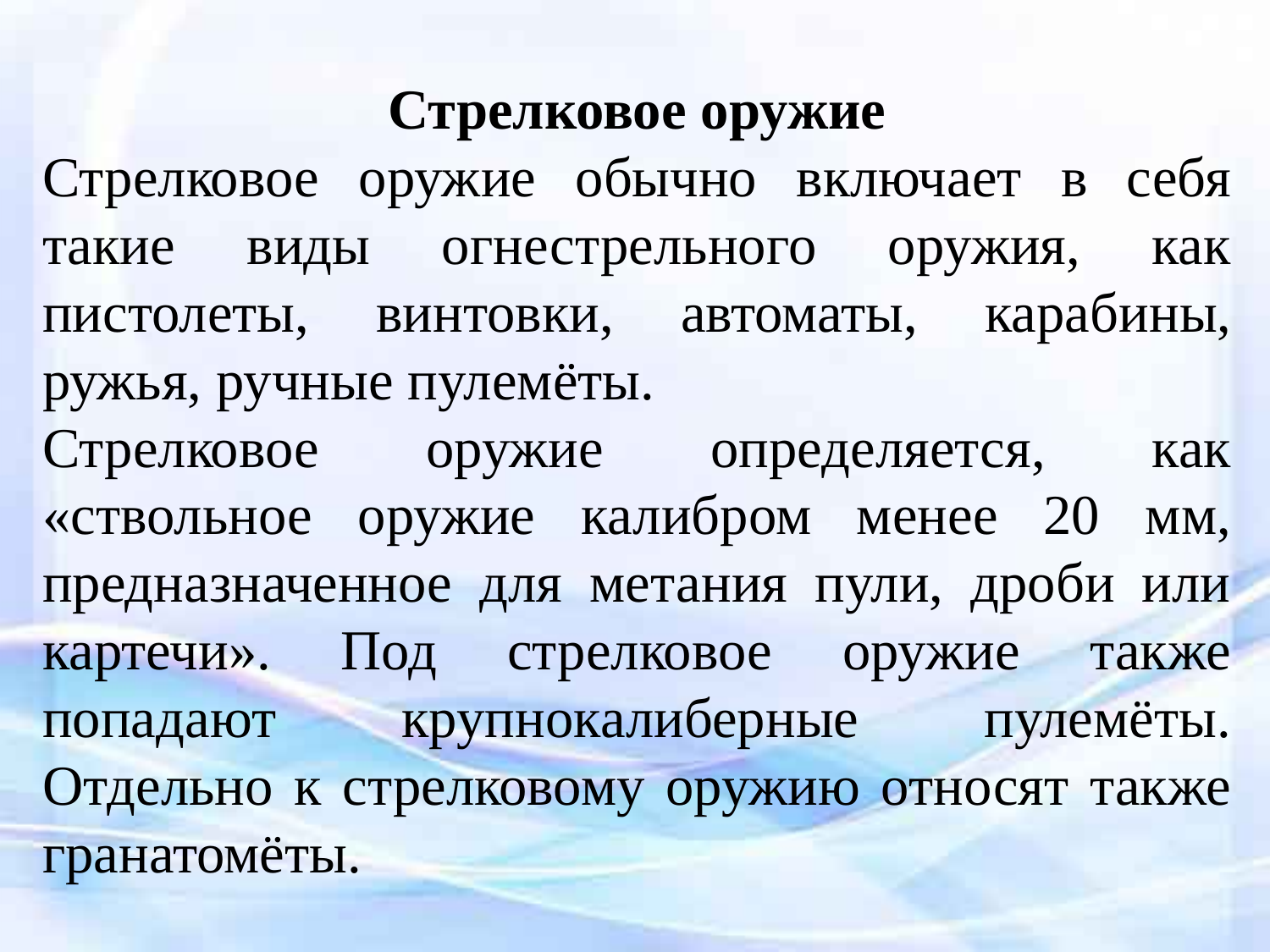

Стрелковое оружие
Стрелковое оружие обычно включает в себя такие виды огнестрельного оружия, как пистолеты, винтовки, автоматы, карабины, ружья, ручные пулемёты.
Стрелковое оружие определяется, как «ствольное оружие калибром менее 20 мм, предназначенное для метания пули, дроби или картечи». Под стрелковое оружие также попадают крупнокалиберные пулемёты. Отдельно к стрелковому оружию относят также гранатомёты.